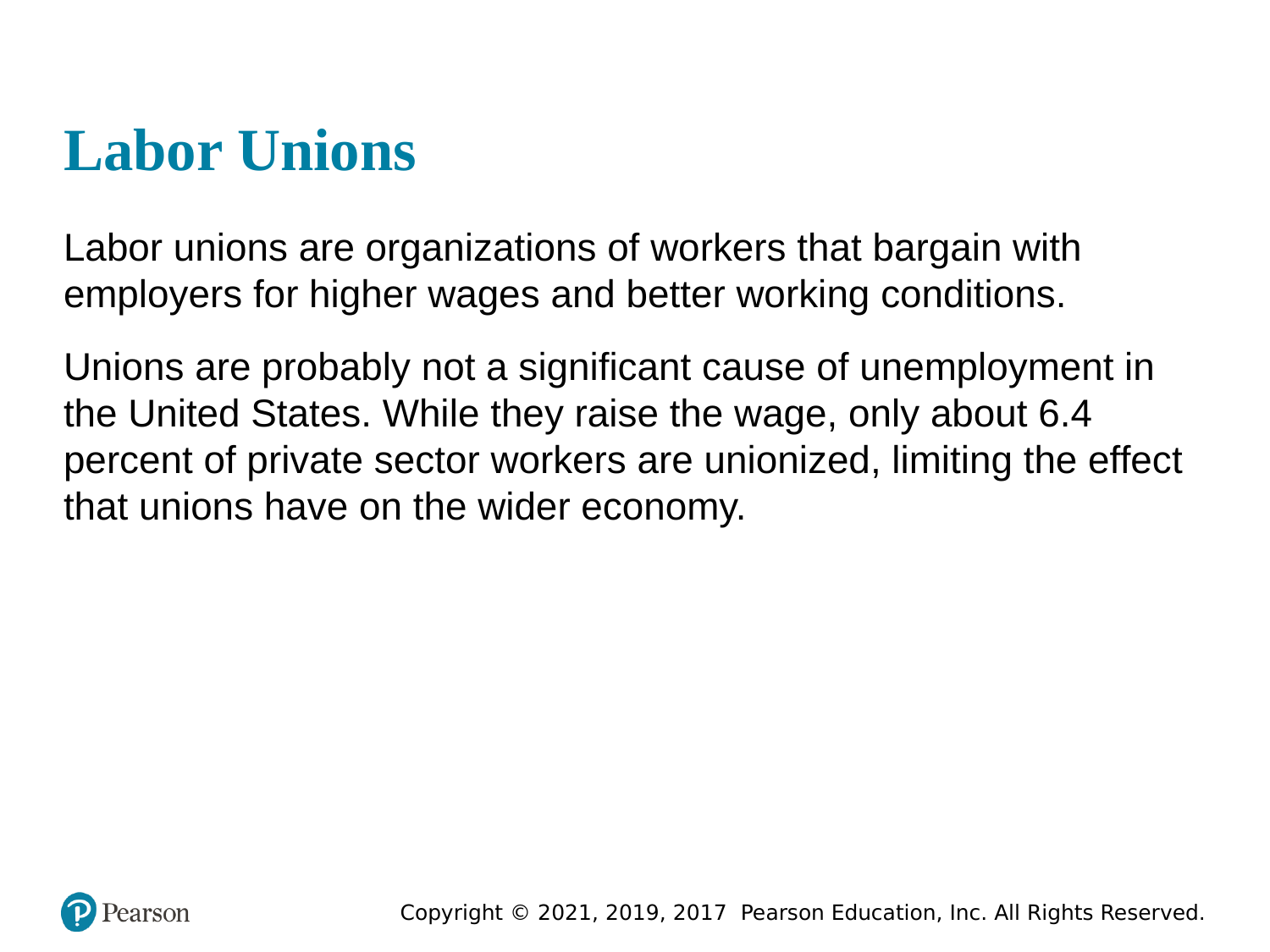

# Labor Unions
Labor unions are organizations of workers that bargain with employers for higher wages and better working conditions.
Unions are probably not a significant cause of unemployment in the United States. While they raise the wage, only about 6.4 percent of private sector workers are unionized, limiting the effect that unions have on the wider economy.